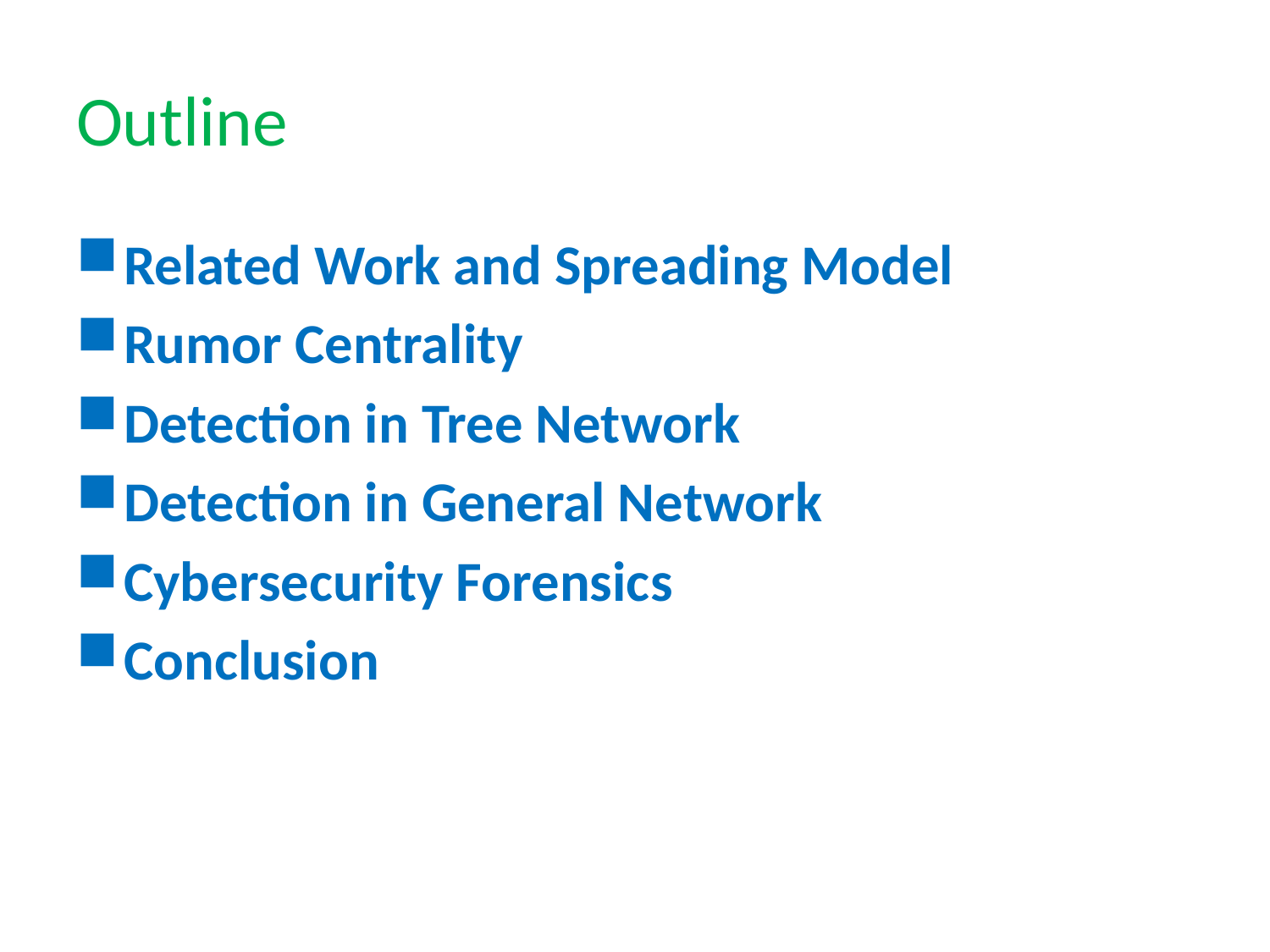

Outline
Related Work and Spreading Model
Rumor Centrality
Detection in Tree Network
Detection in General Network
Cybersecurity Forensics
Conclusion